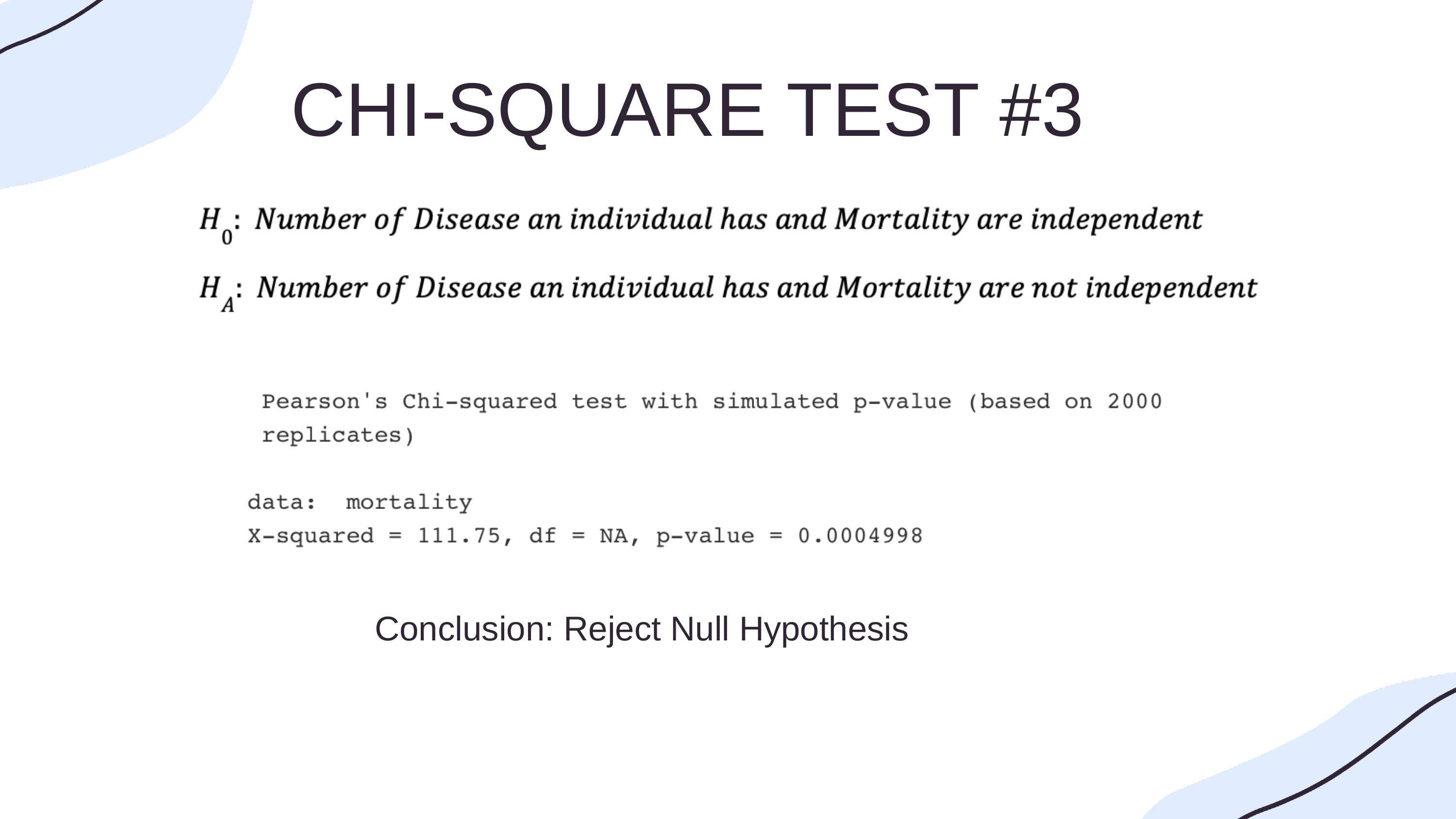

CHI-SQUARE TEST #3

Conclusion: Reject Null Hypothesis